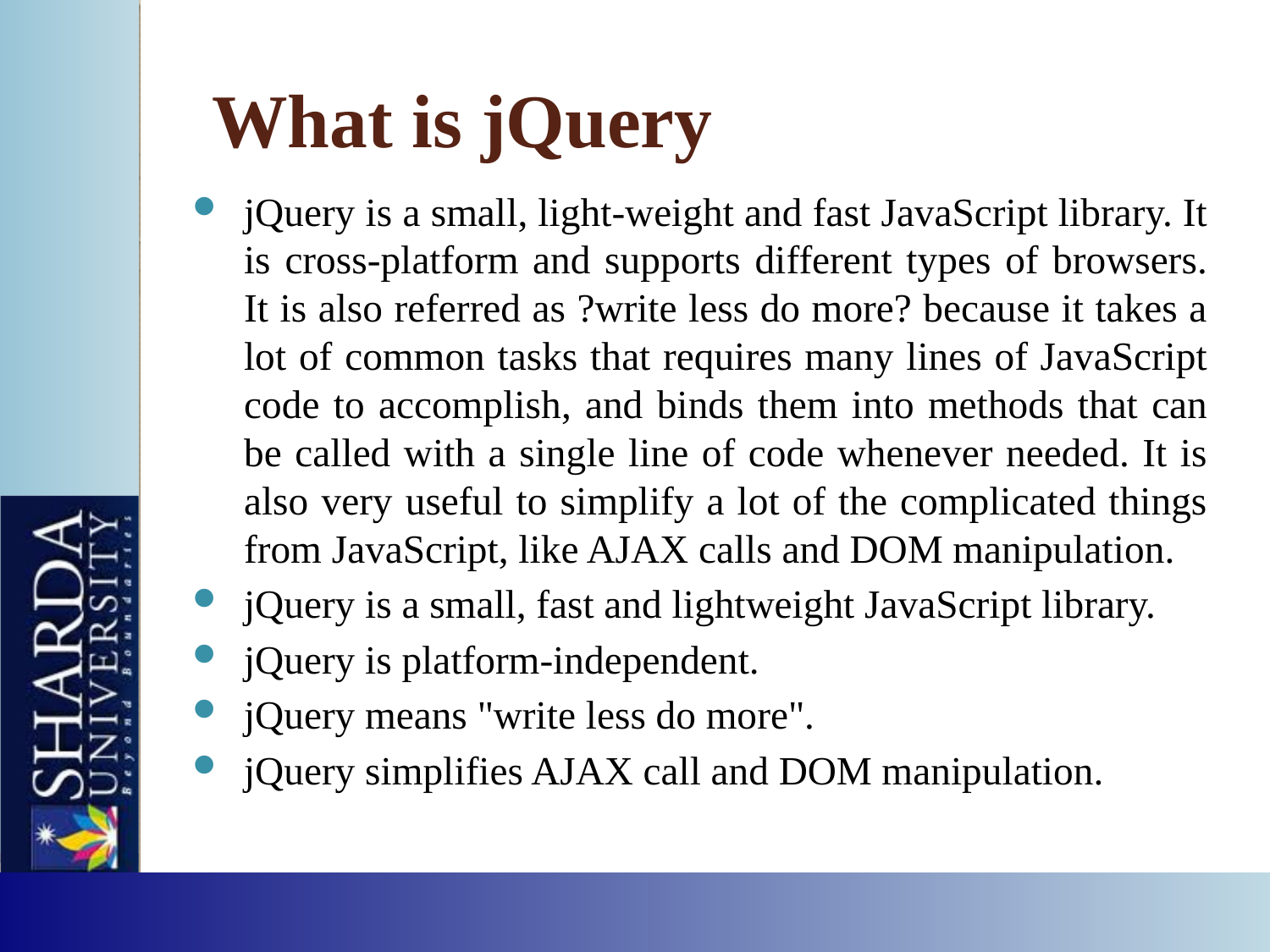

# What is jQuery
jQuery is a small, light-weight and fast JavaScript library. It is cross-platform and supports different types of browsers. It is also referred as ?write less do more? because it takes a lot of common tasks that requires many lines of JavaScript code to accomplish, and binds them into methods that can be called with a single line of code whenever needed. It is also very useful to simplify a lot of the complicated things from JavaScript, like AJAX calls and DOM manipulation.
jQuery is a small, fast and lightweight JavaScript library.
jQuery is platform-independent.
jQuery means "write less do more".
jQuery simplifies AJAX call and DOM manipulation.